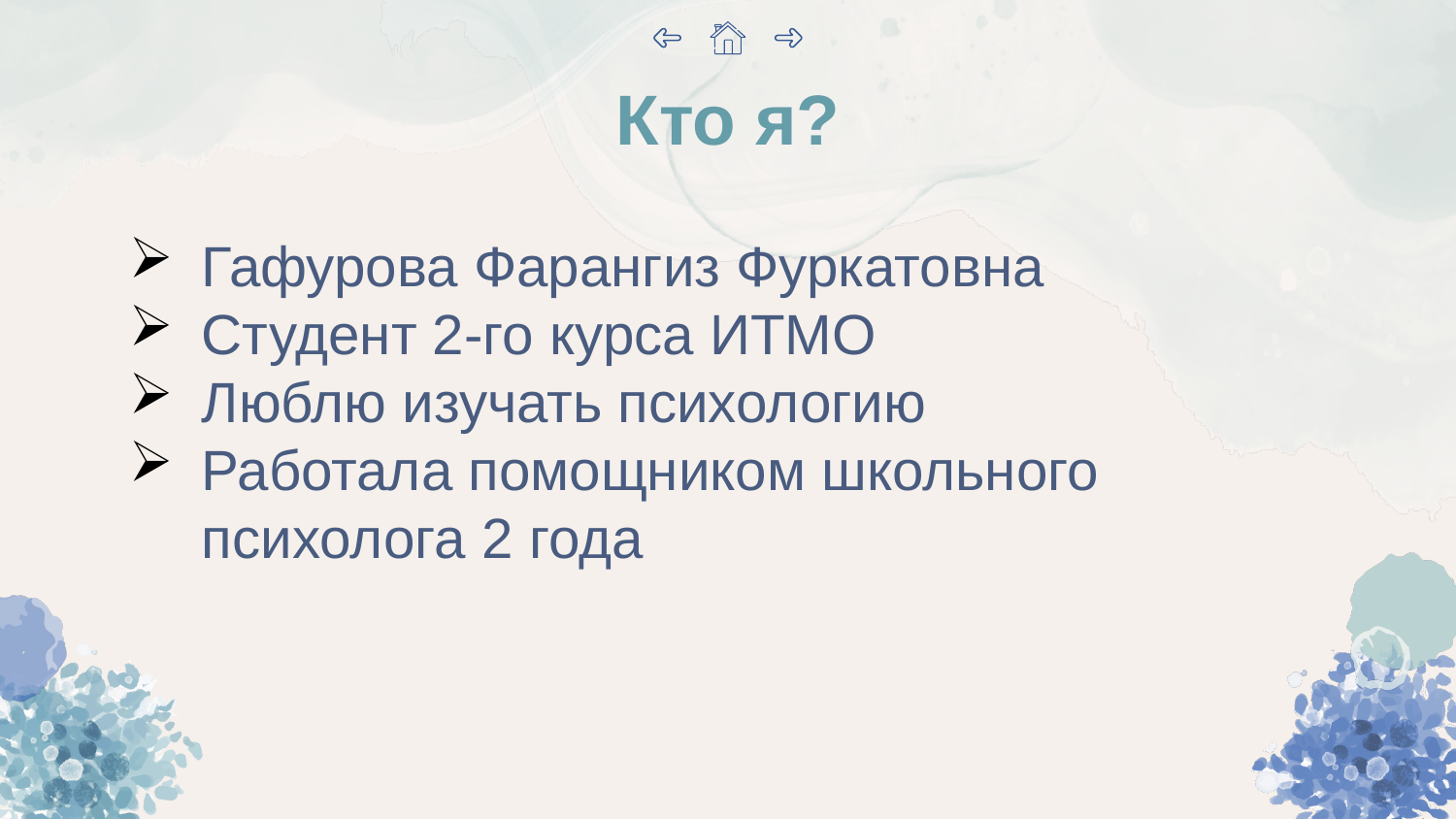

# Кто я?
Гафурова Фарангиз Фуркатовна
Студент 2-го курса ИТМО
Люблю изучать психологию
Работала помощником школьного психолога 2 года